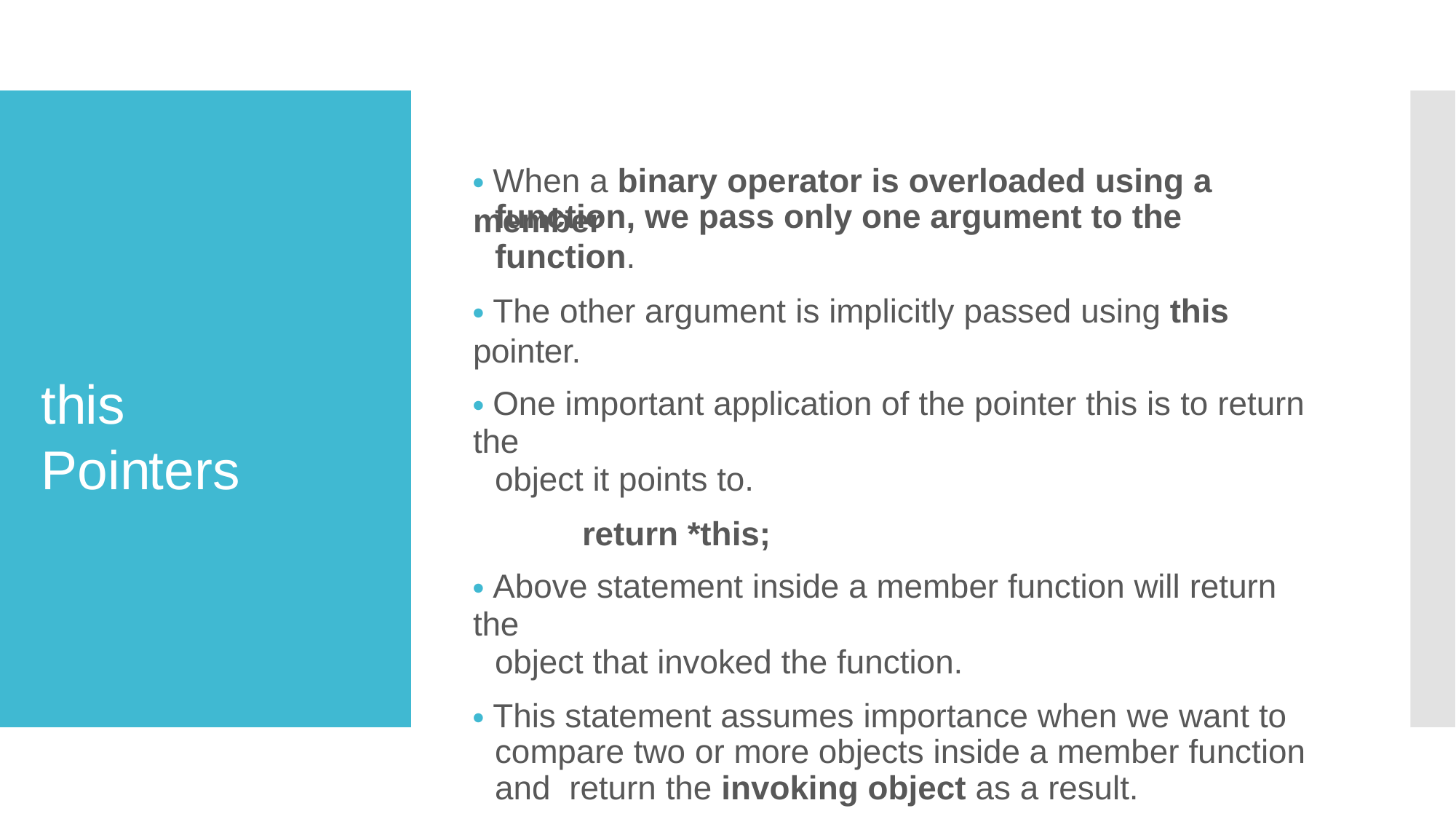

# 🞄 When a binary operator is overloaded using a member
function, we pass only one argument to the function.
🞄 The other argument is implicitly passed using this pointer.
🞄 One important application of the pointer this is to return the
object it points to.
return *this;
🞄 Above statement inside a member function will return the
object that invoked the function.
🞄 This statement assumes importance when we want to  compare two or more objects inside a member function and  return the invoking object as a result.
this Pointers